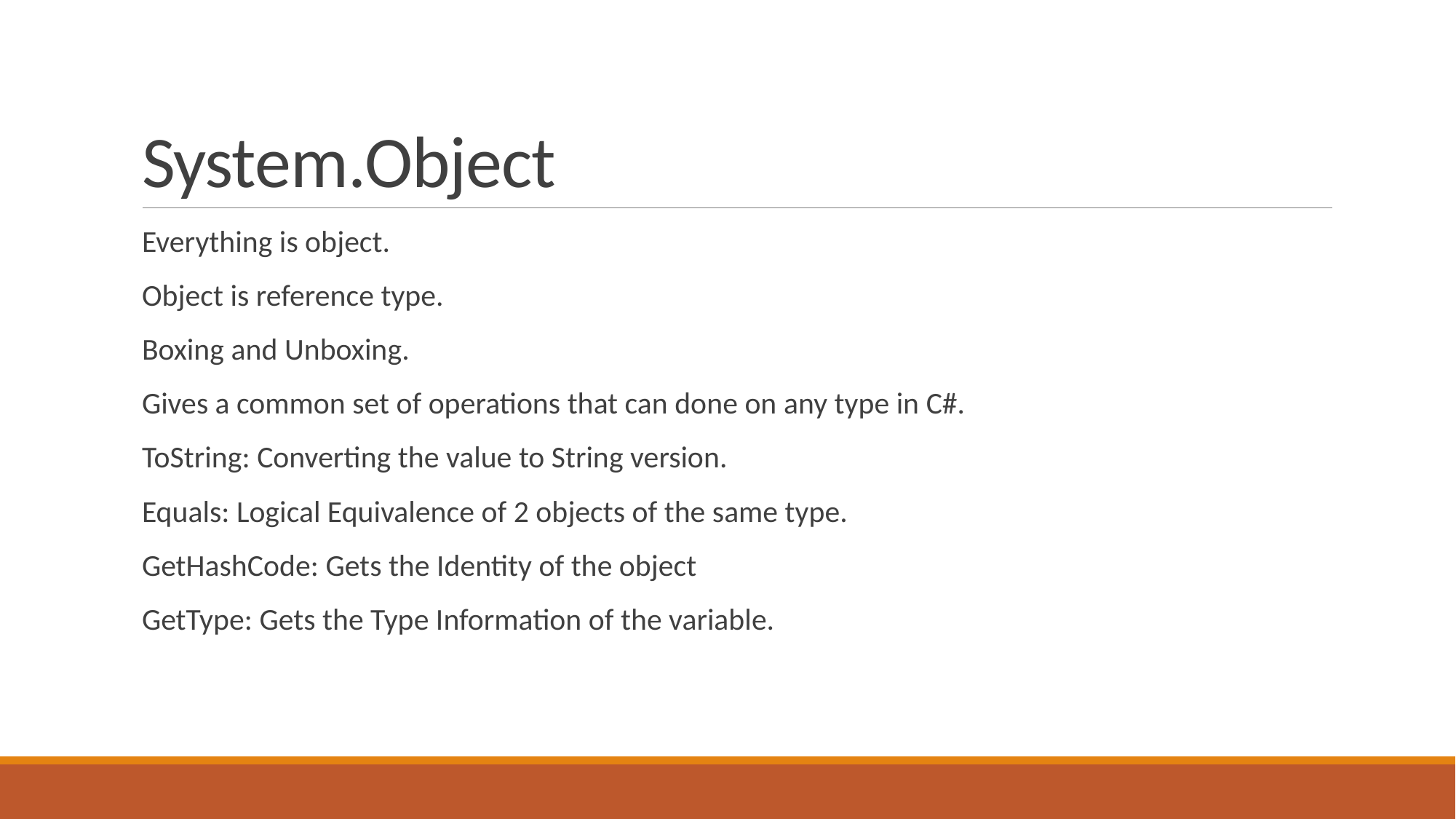

# System.Object
Everything is object.
Object is reference type.
Boxing and Unboxing.
Gives a common set of operations that can done on any type in C#.
ToString: Converting the value to String version.
Equals: Logical Equivalence of 2 objects of the same type.
GetHashCode: Gets the Identity of the object
GetType: Gets the Type Information of the variable.